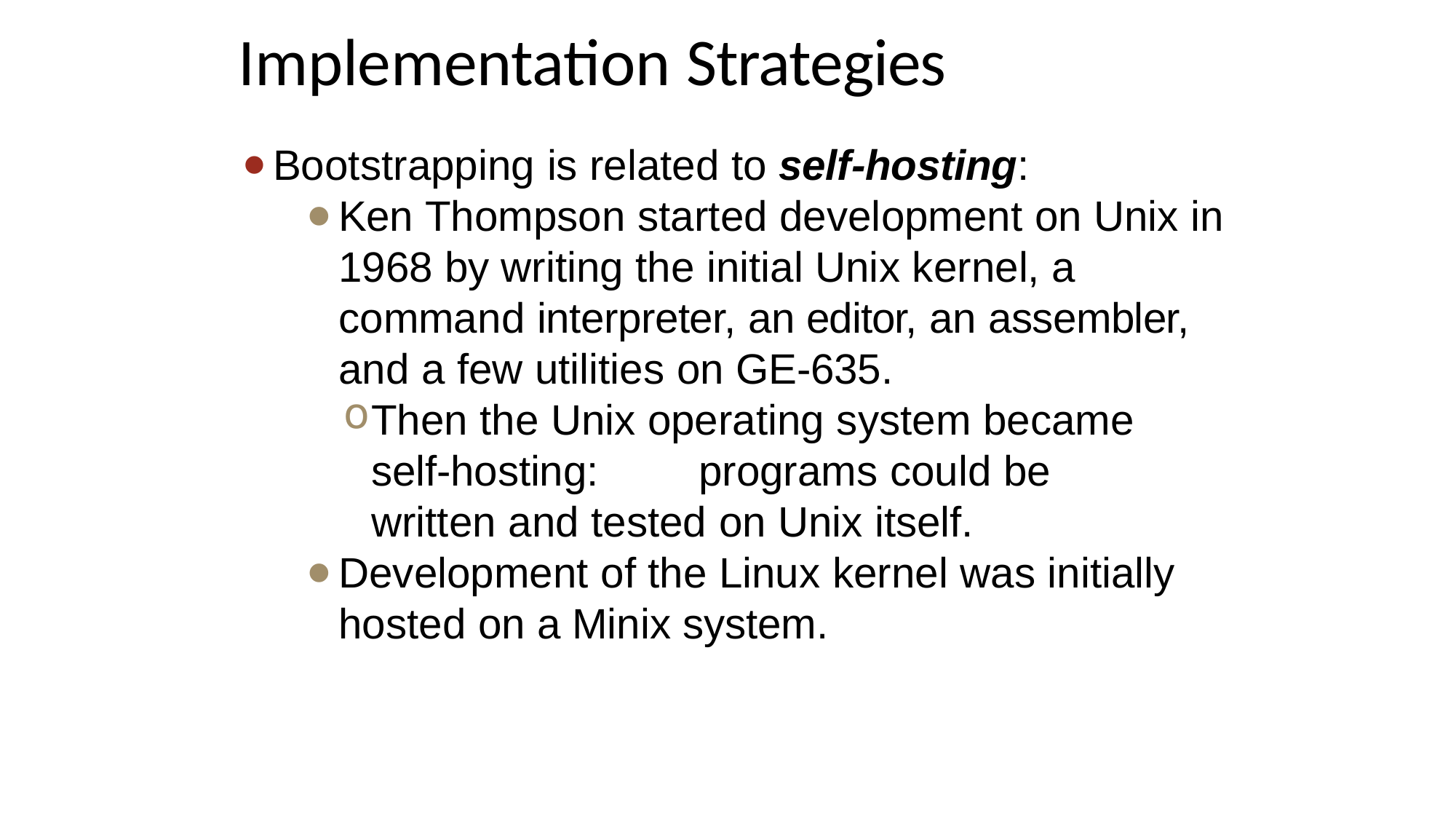

# Implementation Strategies
Bootstrapping is related to self-hosting:
Ken Thompson started development on Unix in 1968 by writing the initial Unix kernel, a command interpreter, an editor, an assembler, and a few utilities on GE-635.
Then the Unix operating system became self-hosting: 	programs could be written and tested on Unix itself.
Development of the Linux kernel was initially hosted on a Minix system.
27